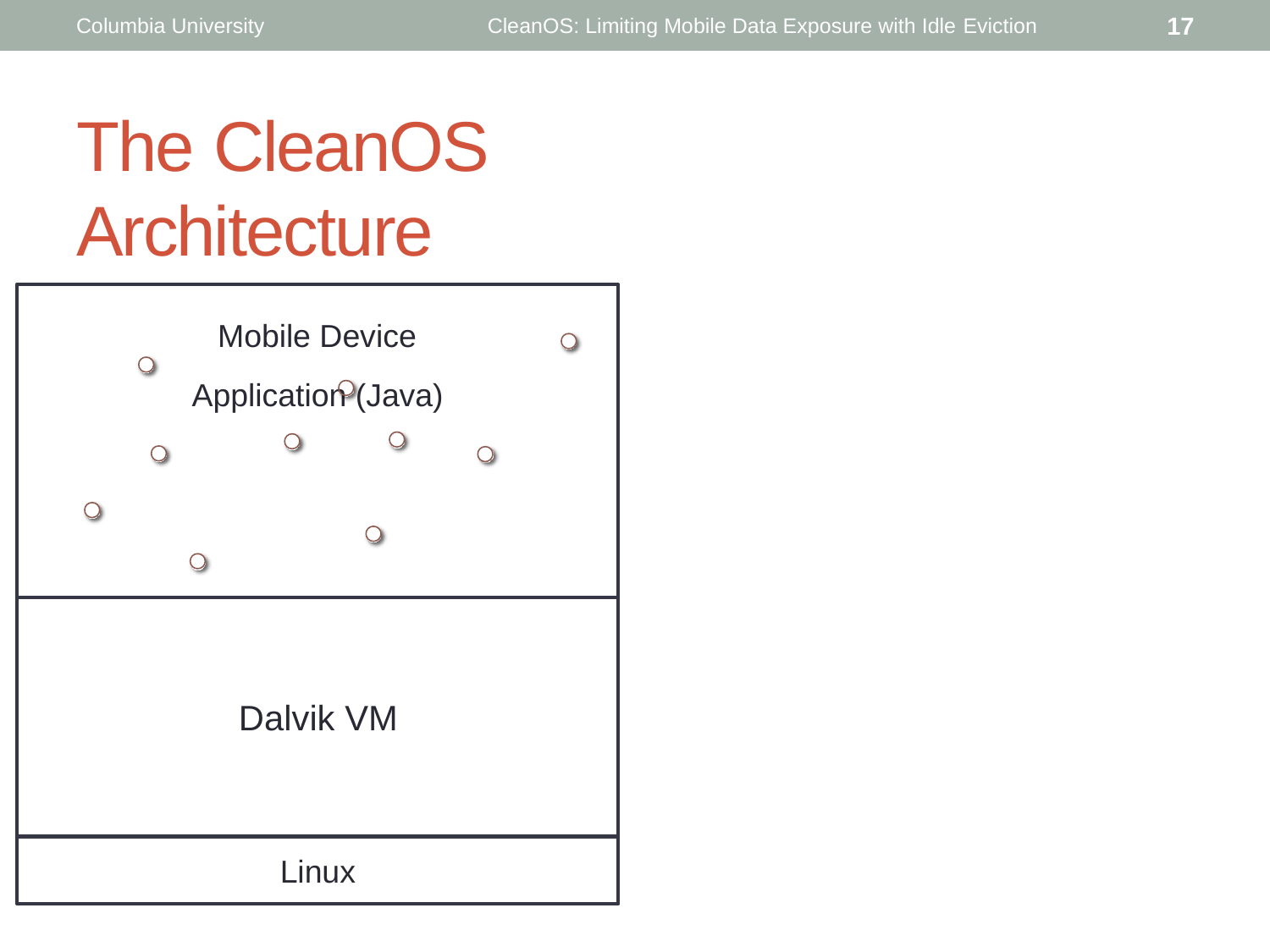

17
Columbia University
CleanOS: Limiting Mobile Data Exposure with Idle Eviction
The CleanOS Architecture
Mobile Device  Application (Java)

Dalvik VM

Linux